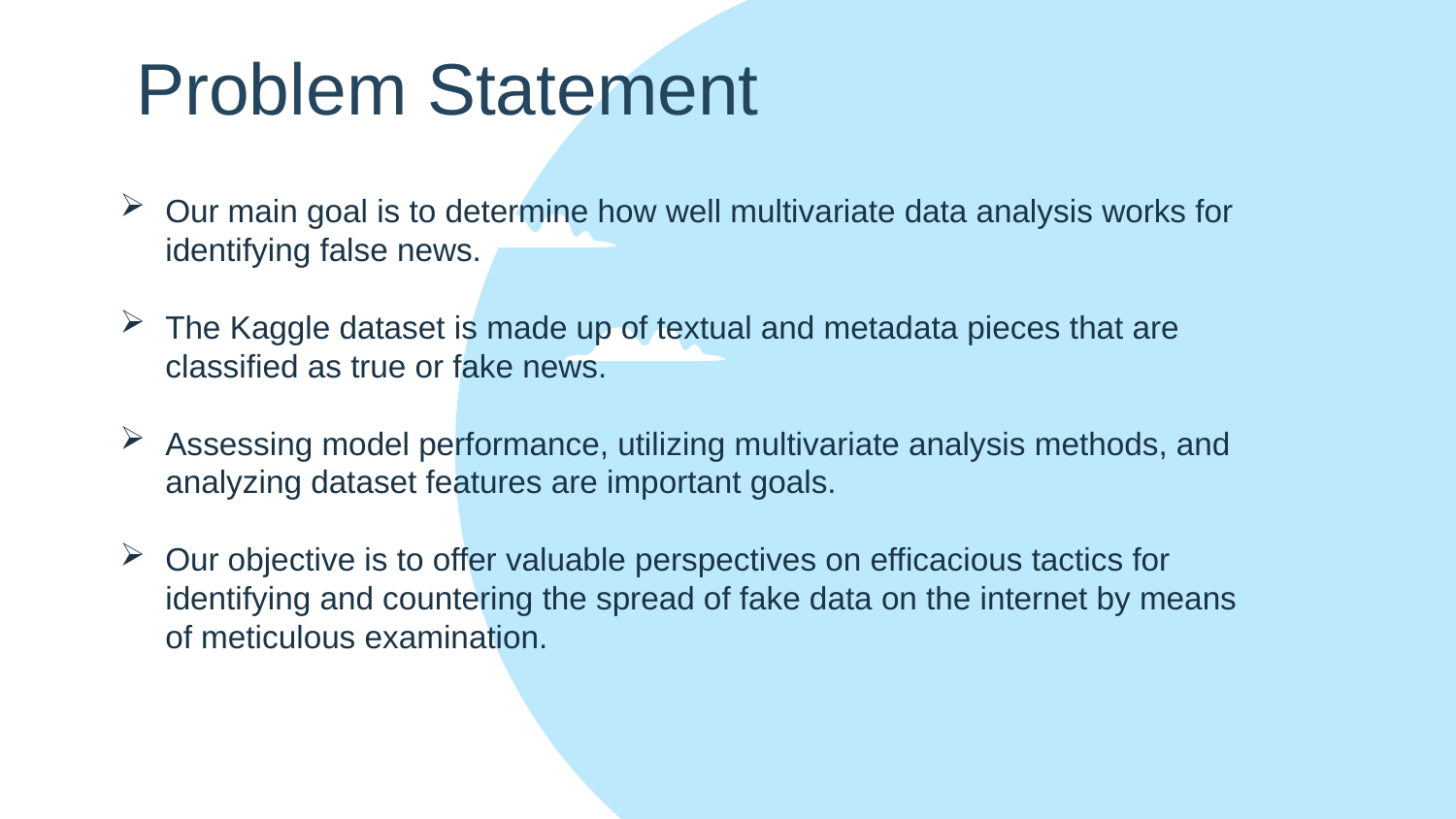

# Problem Statement
Our main goal is to determine how well multivariate data analysis works for identifying false news.

The Kaggle dataset is made up of textual and metadata pieces that are classified as true or fake news.

Assessing model performance, utilizing multivariate analysis methods, and analyzing dataset features are important goals.

Our objective is to offer valuable perspectives on efficacious tactics for identifying and countering the spread of fake data on the internet by means of meticulous examination.